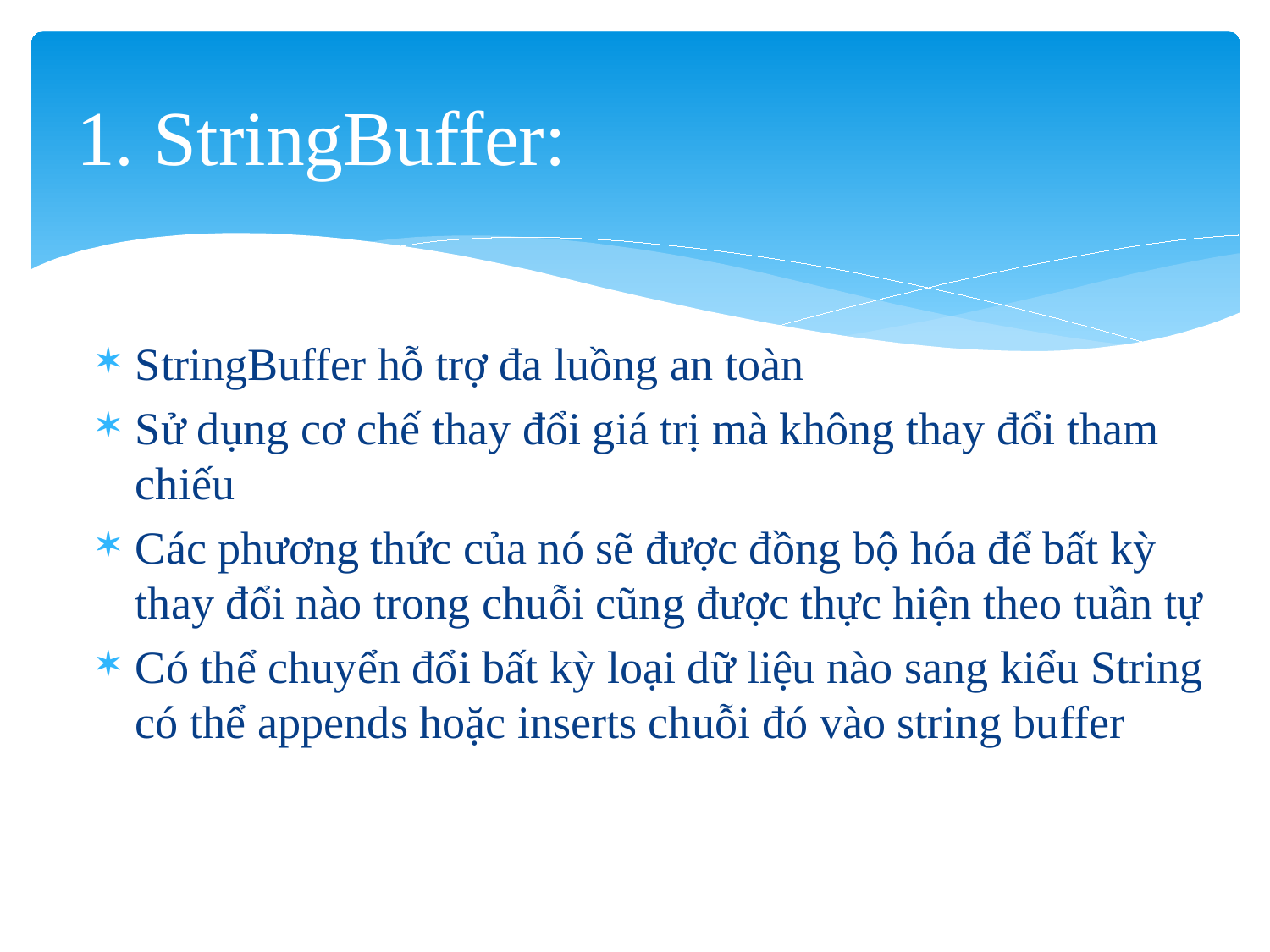

# 1. StringBuffer:
StringBuffer hỗ trợ đa luồng an toàn
Sử dụng cơ chế thay đổi giá trị mà không thay đổi tham chiếu
Các phương thức của nó sẽ được đồng bộ hóa để bất kỳ thay đổi nào trong chuỗi cũng được thực hiện theo tuần tự
Có thể chuyển đổi bất kỳ loại dữ liệu nào sang kiểu String có thể appends hoặc inserts chuỗi đó vào string buffer